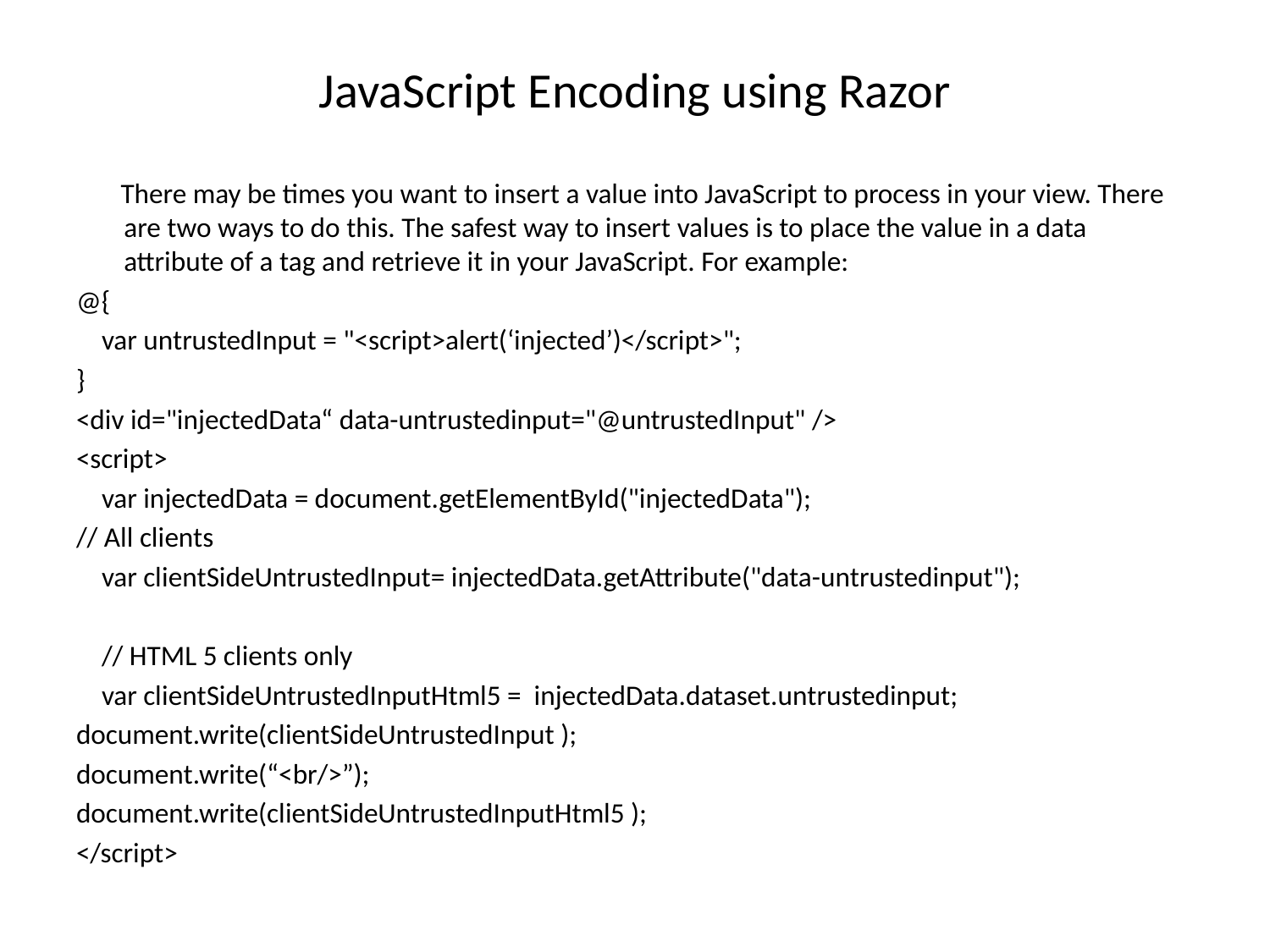

# JavaScript Encoding using Razor
       There may be times you want to insert a value into JavaScript to process in your view. There are two ways to do this. The safest way to insert values is to place the value in a data attribute of a tag and retrieve it in your JavaScript. For example:
@{
    var untrustedInput = "<script>alert(‘injected’)</script>";
}
<div id="injectedData“ data-untrustedinput="@untrustedInput" />
<script>
    var injectedData = document.getElementById("injectedData");
// All clients
    var clientSideUntrustedInput= injectedData.getAttribute("data-untrustedinput");

    // HTML 5 clients only
    var clientSideUntrustedInputHtml5 =  injectedData.dataset.untrustedinput;
document.write(clientSideUntrustedInput );
document.write(“<br/>”);
document.write(clientSideUntrustedInputHtml5 );
</script>